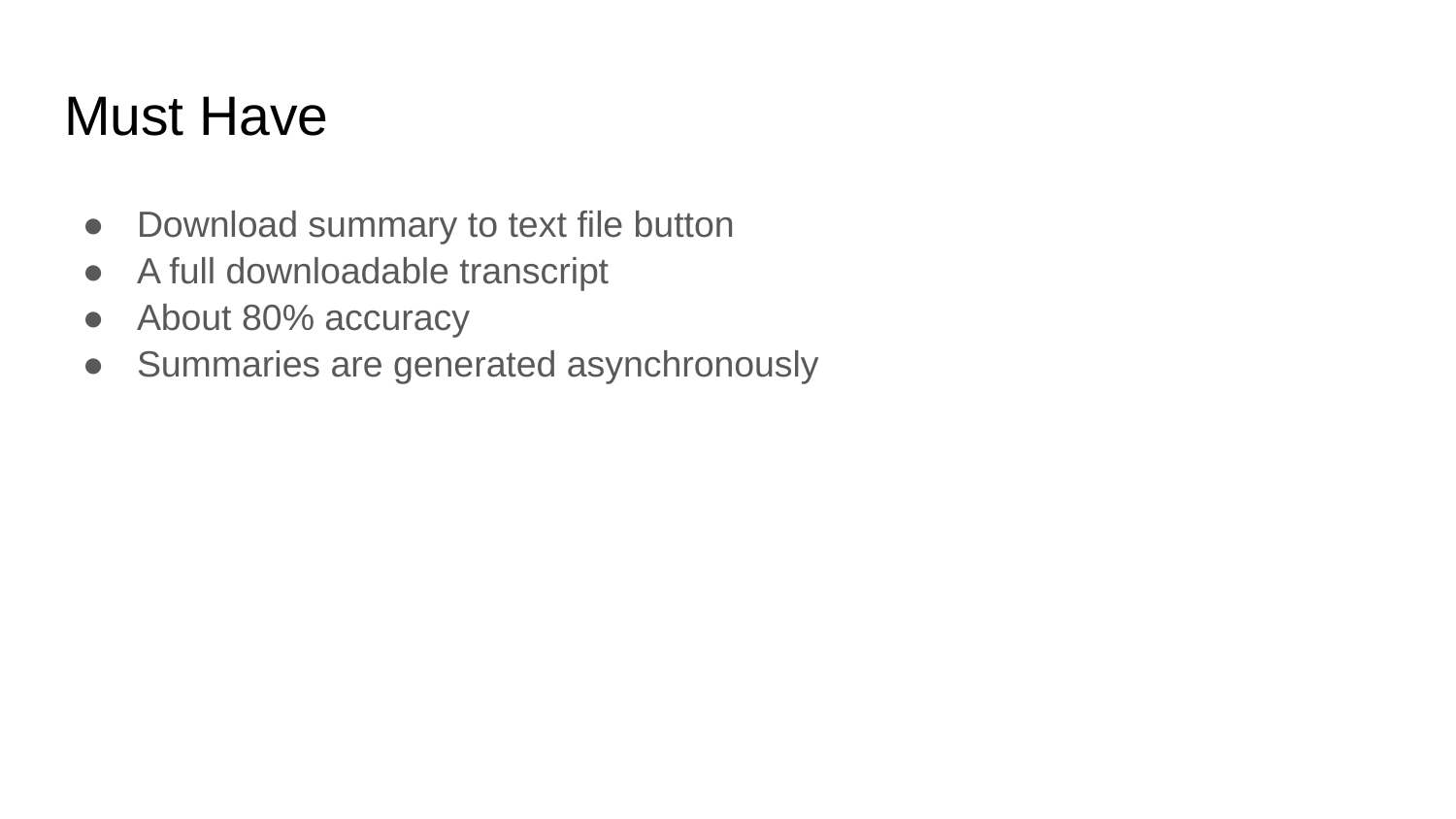

# Must Have
Download summary to text file button
A full downloadable transcript
About 80% accuracy
Summaries are generated asynchronously